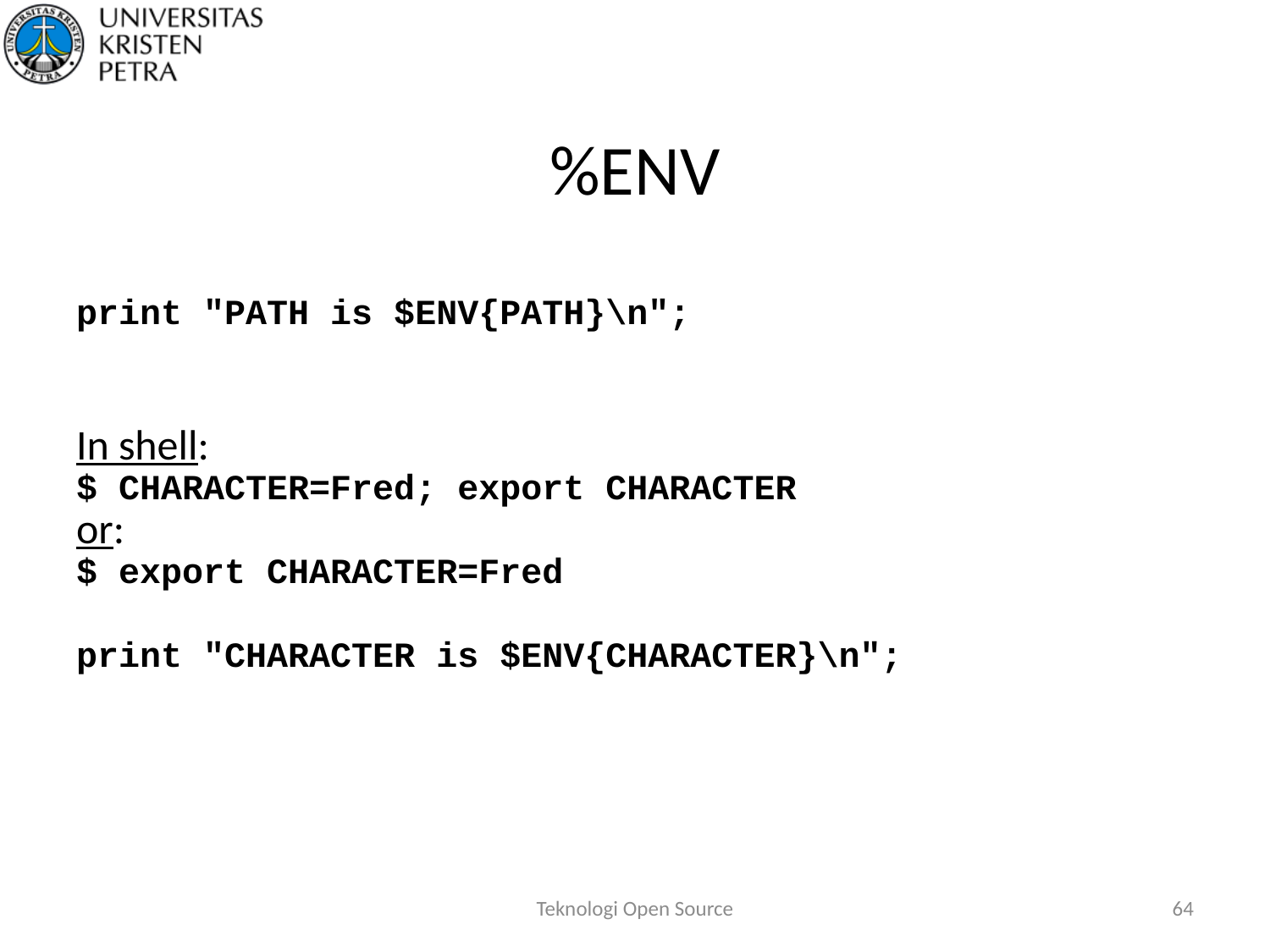

# %ENV

print "PATH is $ENV{PATH}\n";

In shell:
$ CHARACTER=Fred; export CHARACTER
or:
$ export CHARACTER=Fred

print "CHARACTER is $ENV{CHARACTER}\n";
Teknologi Open Source
64